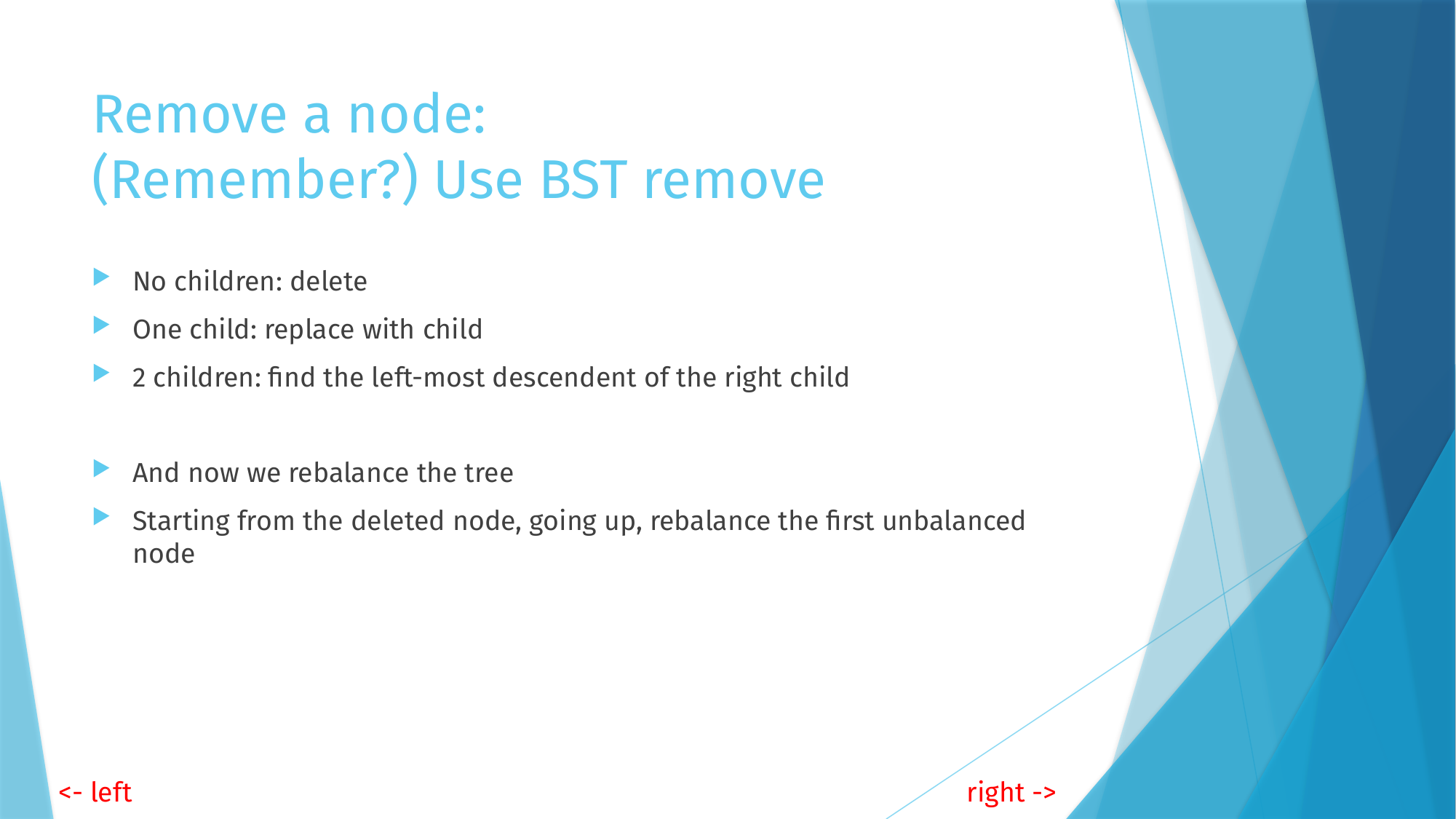

# Remove a node: (Remember?) Use BST remove
No children: delete
One child: replace with child
2 children: find the left-most descendent of the right child

And now we rebalance the tree
Starting from the deleted node, going up, rebalance the first unbalanced node
<- left                                                                                                                   right ->